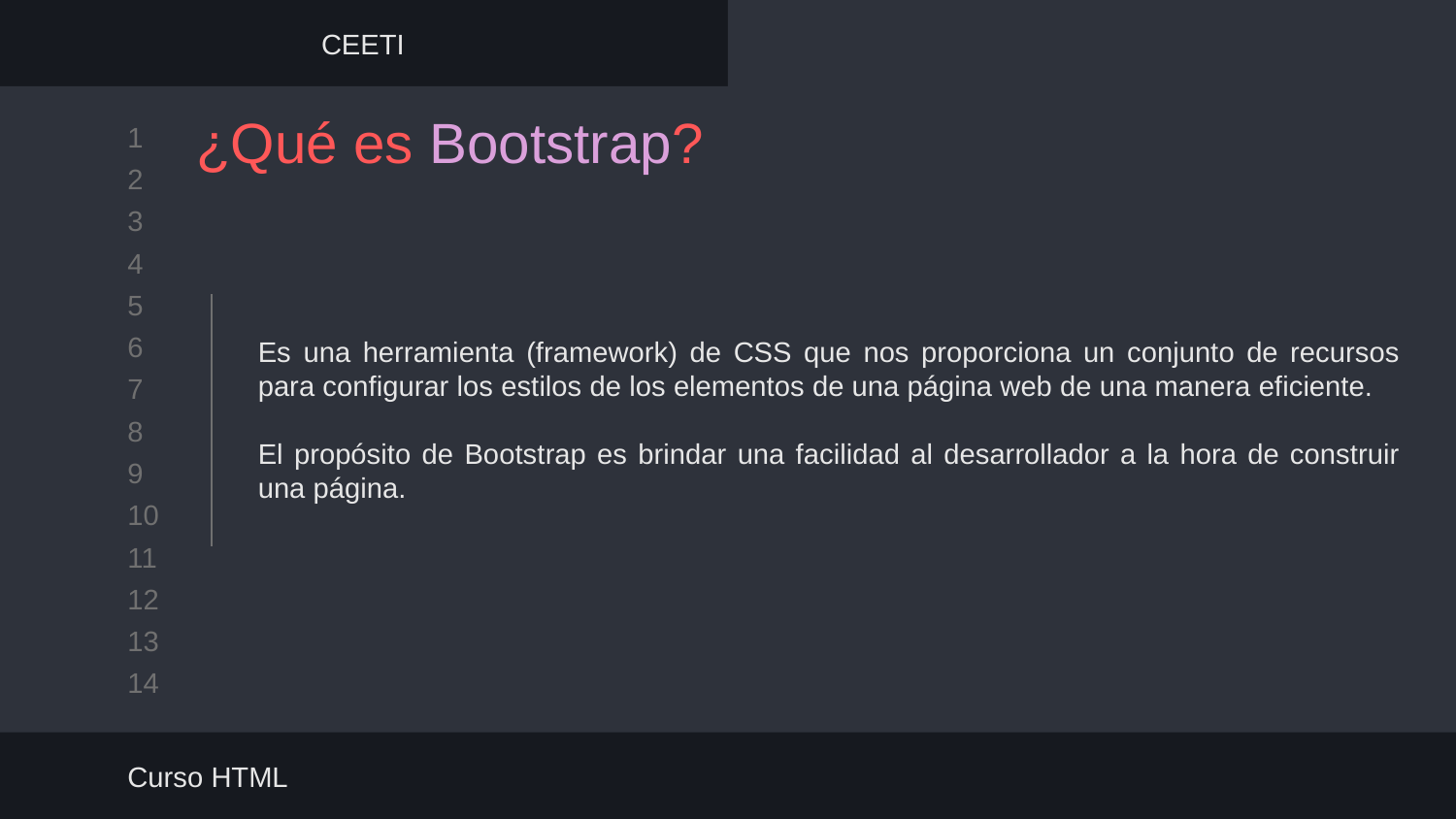

CEETI
¿Qué es Bootstrap?
Es una herramienta (framework) de CSS que nos proporciona un conjunto de recursos para configurar los estilos de los elementos de una página web de una manera eficiente.

El propósito de Bootstrap es brindar una facilidad al desarrollador a la hora de construir una página.

Curso HTML